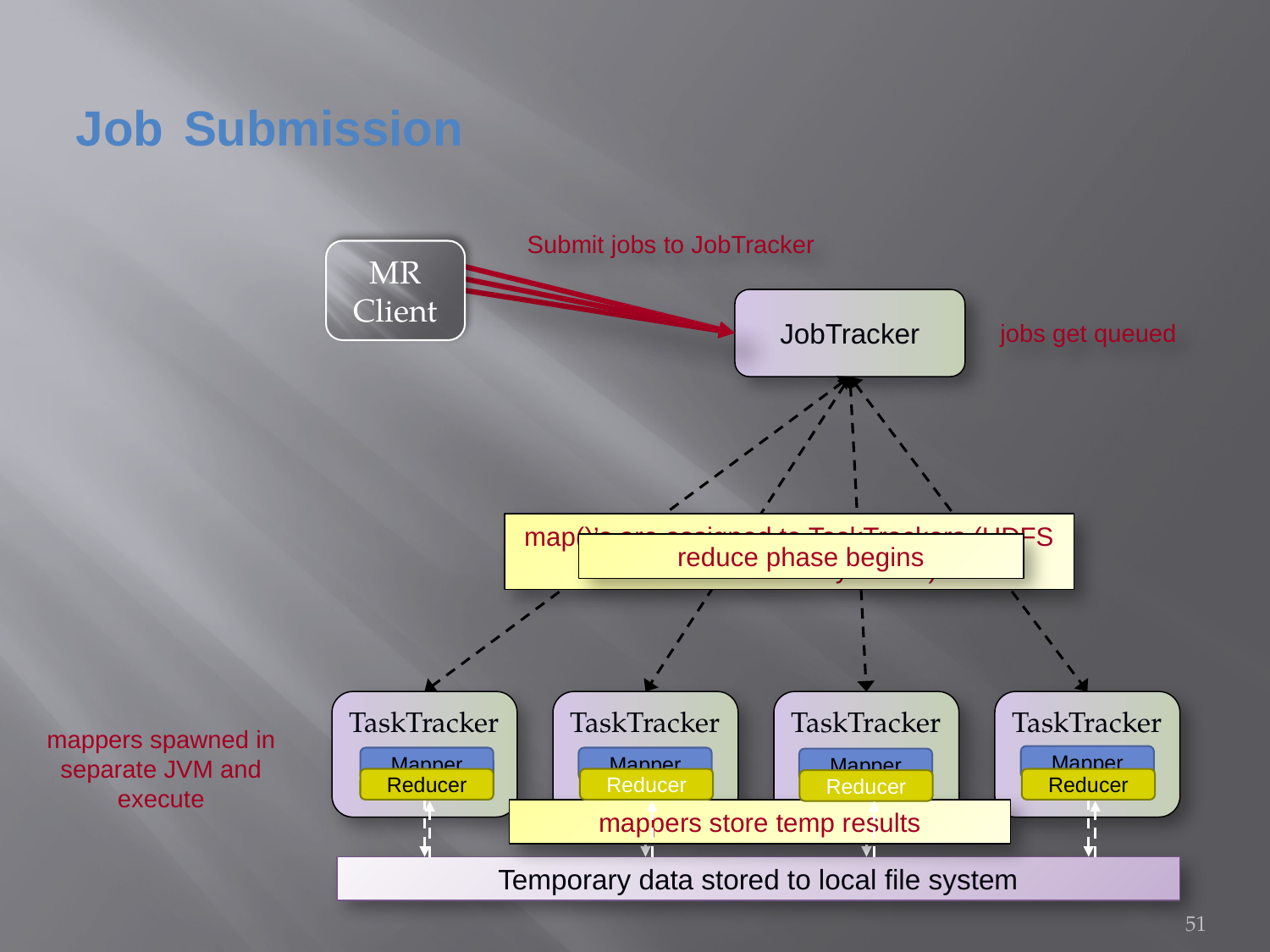

# Job Submission
Submit jobs to JobTracker
MR
Client
JobTracker
jobs get queued
map()’s are assigned to TaskTrackers (HDFS DataNode locality aware)
reduce phase begins
TaskTracker
TaskTracker
TaskTracker
TaskTracker
mappers spawned in separate JVM and execute
Mapper
Mapper
Mapper
Mapper
Reducer
Reducer
Reducer
Reducer
mappers store temp results
Temporary data stored to local file system
51